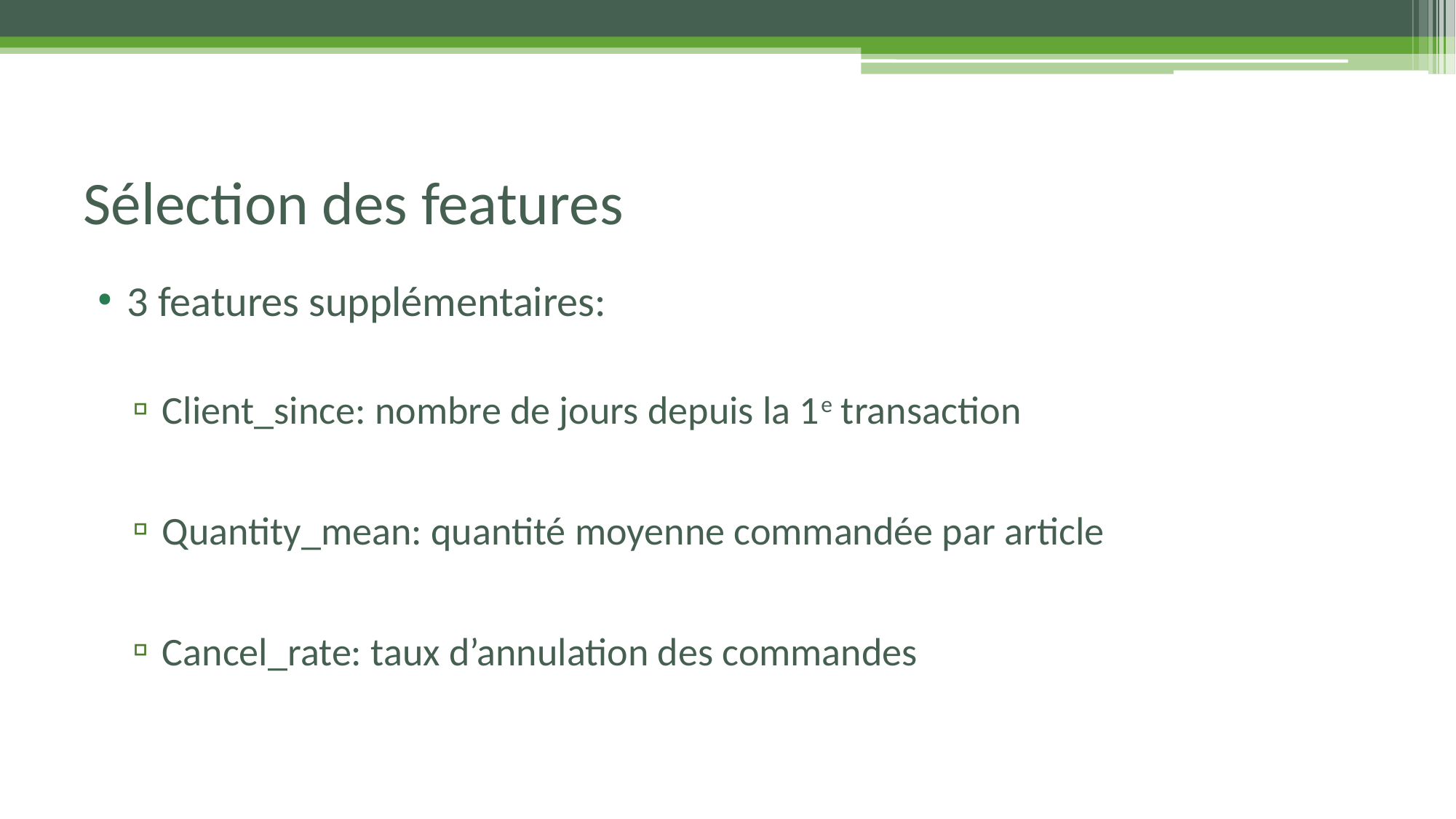

# Sélection des features
3 features supplémentaires:

Client_since: nombre de jours depuis la 1e transaction

Quantity_mean: quantité moyenne commandée par article

Cancel_rate: taux d’annulation des commandes